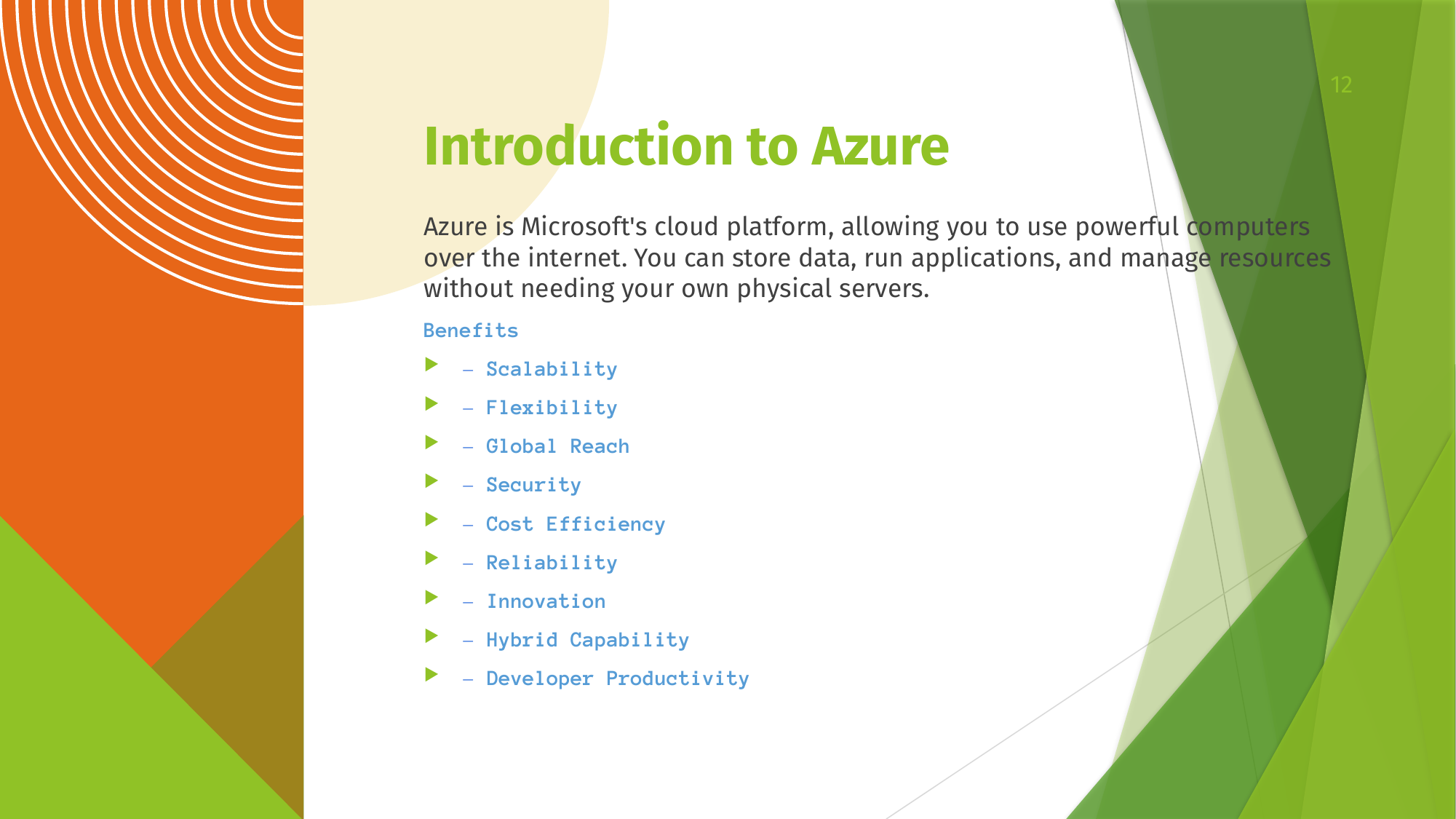

12
# Introduction to Azure
Azure is Microsoft's cloud platform, allowing you to use powerful computers over the internet. You can store data, run applications, and manage resources without needing your own physical servers.
Benefits
- Scalability
- Flexibility
- Global Reach
- Security
- Cost Efficiency
- Reliability
- Innovation
- Hybrid Capability
- Developer Productivity